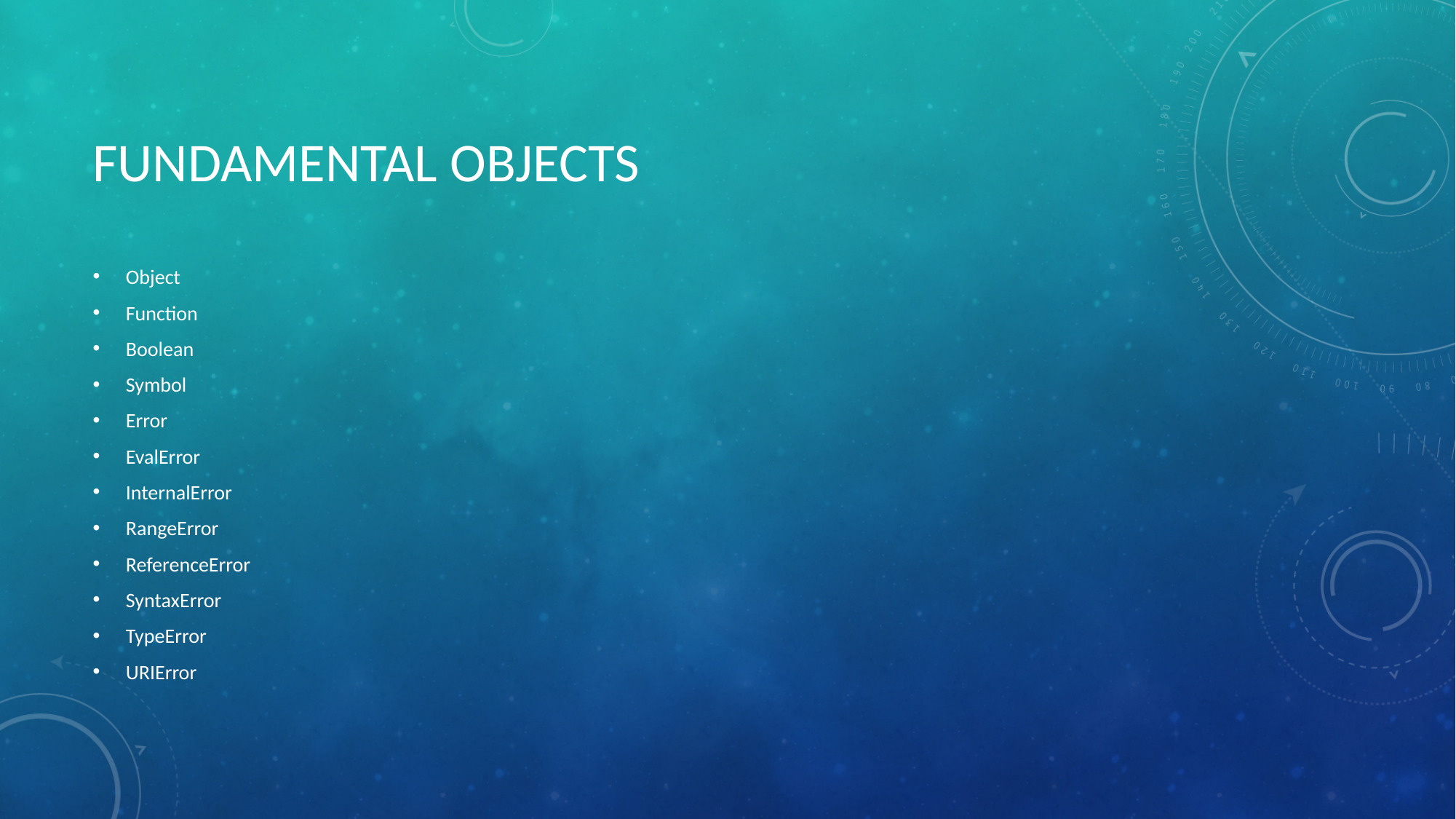

# Fundamental objects
Object
Function
Boolean
Symbol
Error
EvalError
InternalError
RangeError
ReferenceError
SyntaxError
TypeError
URIError